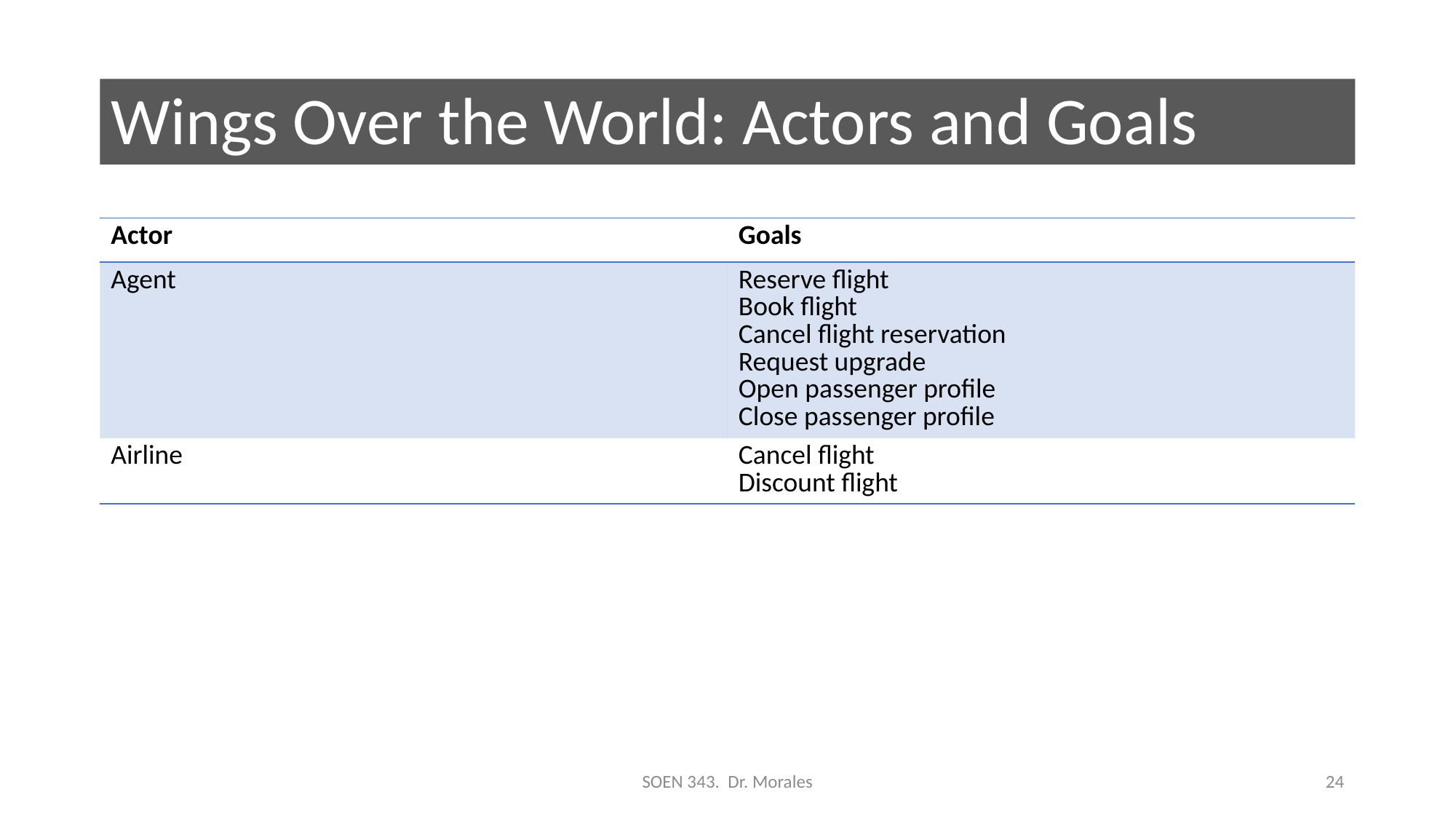

# Wings Over the World: Actors and Goals
| Actor | Goals |
| --- | --- |
| Agent | Reserve flight Book flight Cancel flight reservation Request upgrade Open passenger profile Close passenger profile |
| Airline | Cancel flight Discount flight |
SOEN 343.  Dr. Morales
24